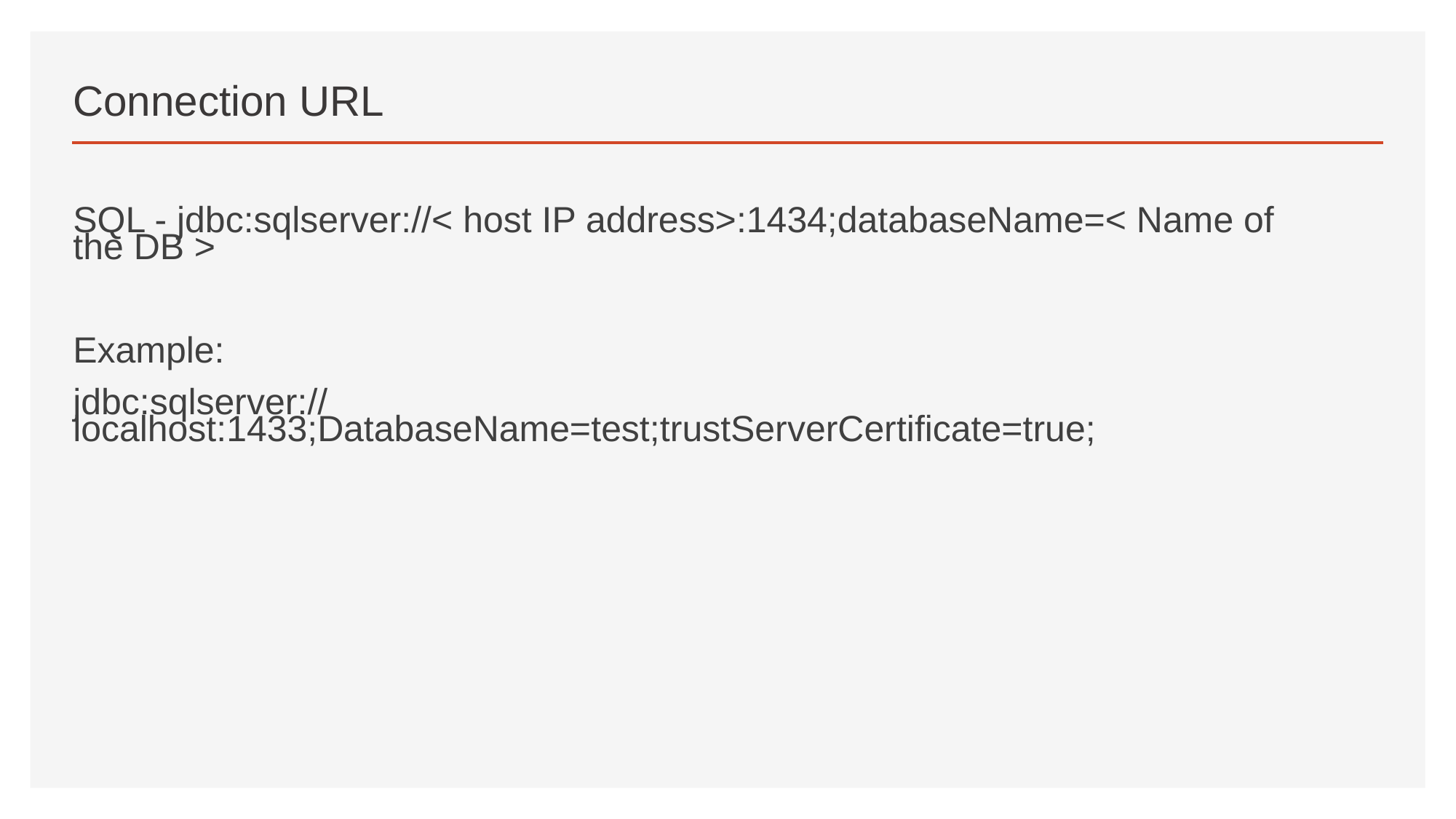

# Connection URL

SQL - jdbc:sqlserver://< host IP address>:1434;databaseName=< Name of the DB >

Example:
jdbc:sqlserver://localhost:1433;DatabaseName=test;trustServerCertificate=true;